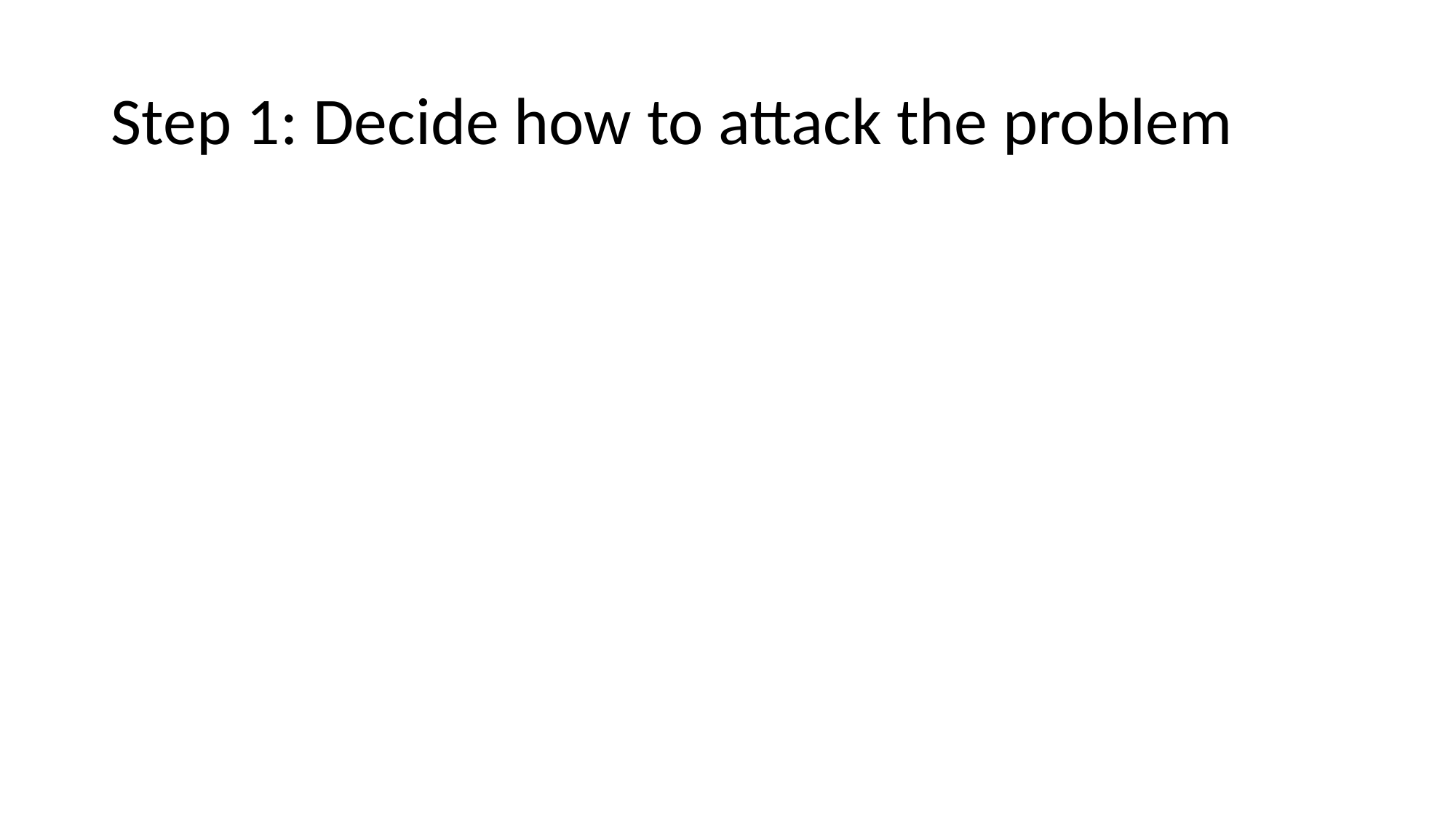

# Step 1: Decide how to attack the problem